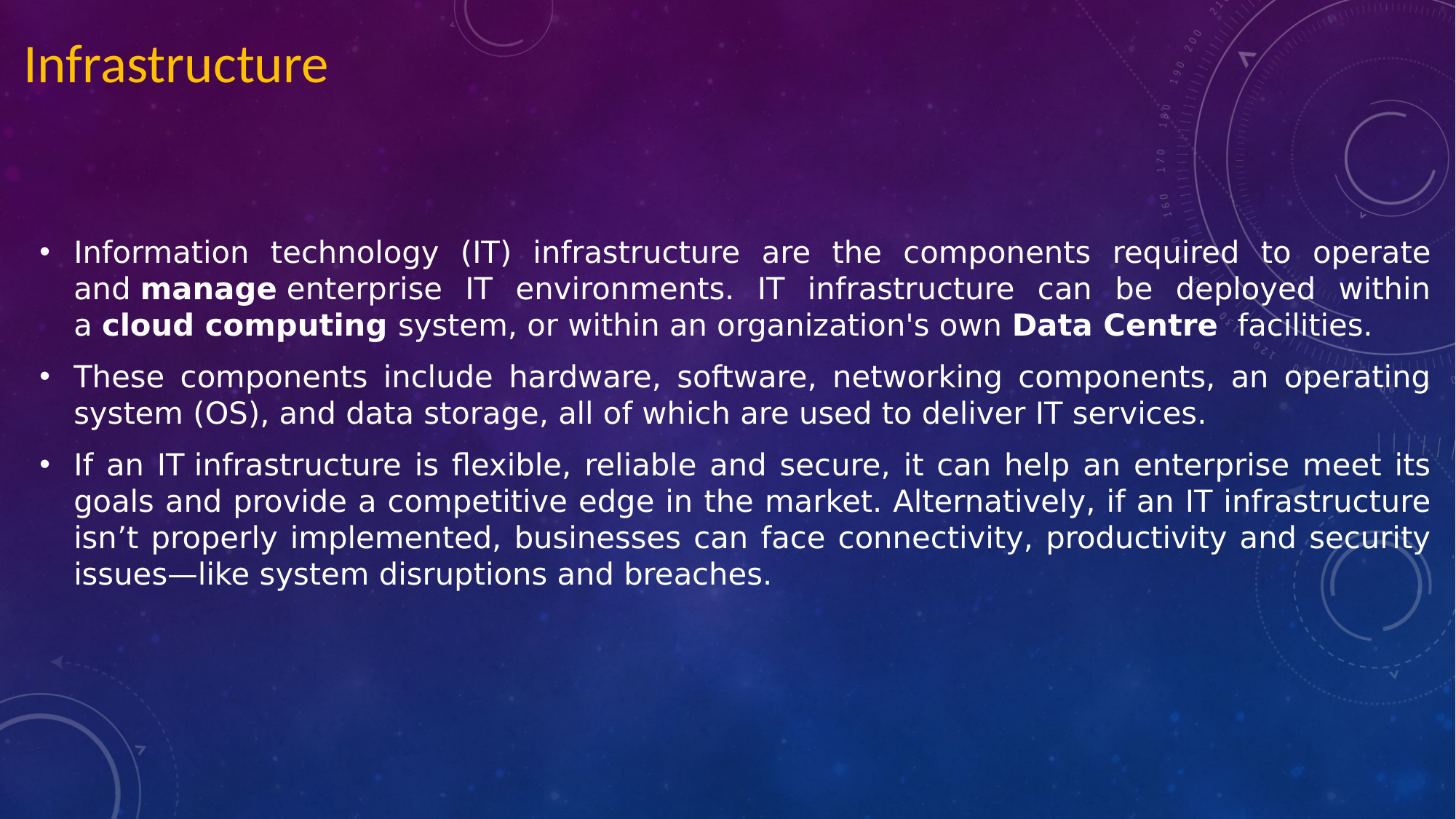

# Infrastructure
Information technology (IT) infrastructure are the components required to operate and manage enterprise IT environments. IT infrastructure can be deployed within a cloud computing system, or within an organization's own Data Centre  facilities.
These components include hardware, software, networking components, an operating system (OS), and data storage, all of which are used to deliver IT services.
If an IT infrastructure is flexible, reliable and secure, it can help an enterprise meet its goals and provide a competitive edge in the market. Alternatively, if an IT infrastructure isn’t properly implemented, businesses can face connectivity, productivity and security issues—like system disruptions and breaches.